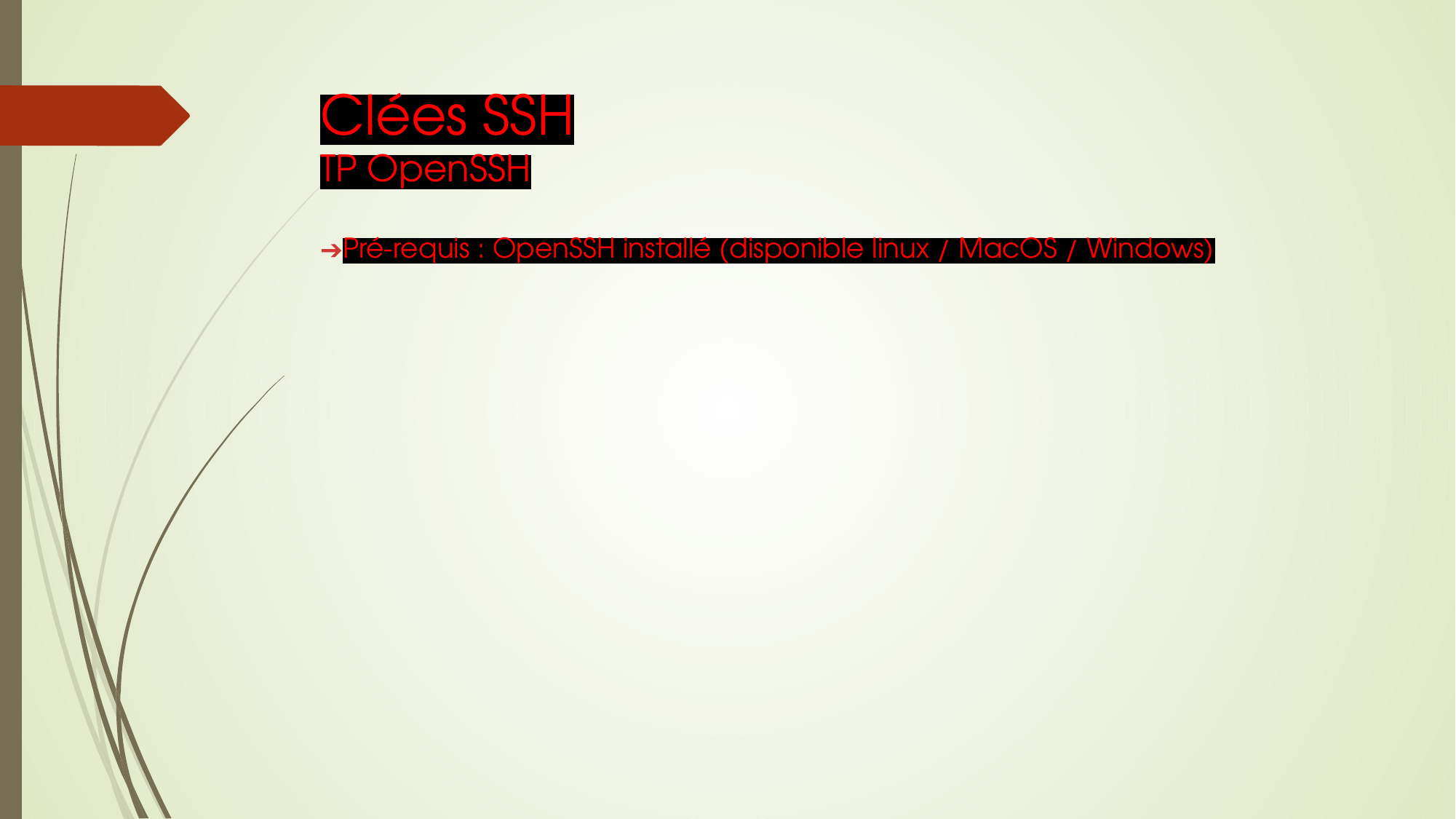

Clées SSH
TP OpenSSH

Pré-requis : OpenSSH installé (disponible linux / MacOS / Windows)